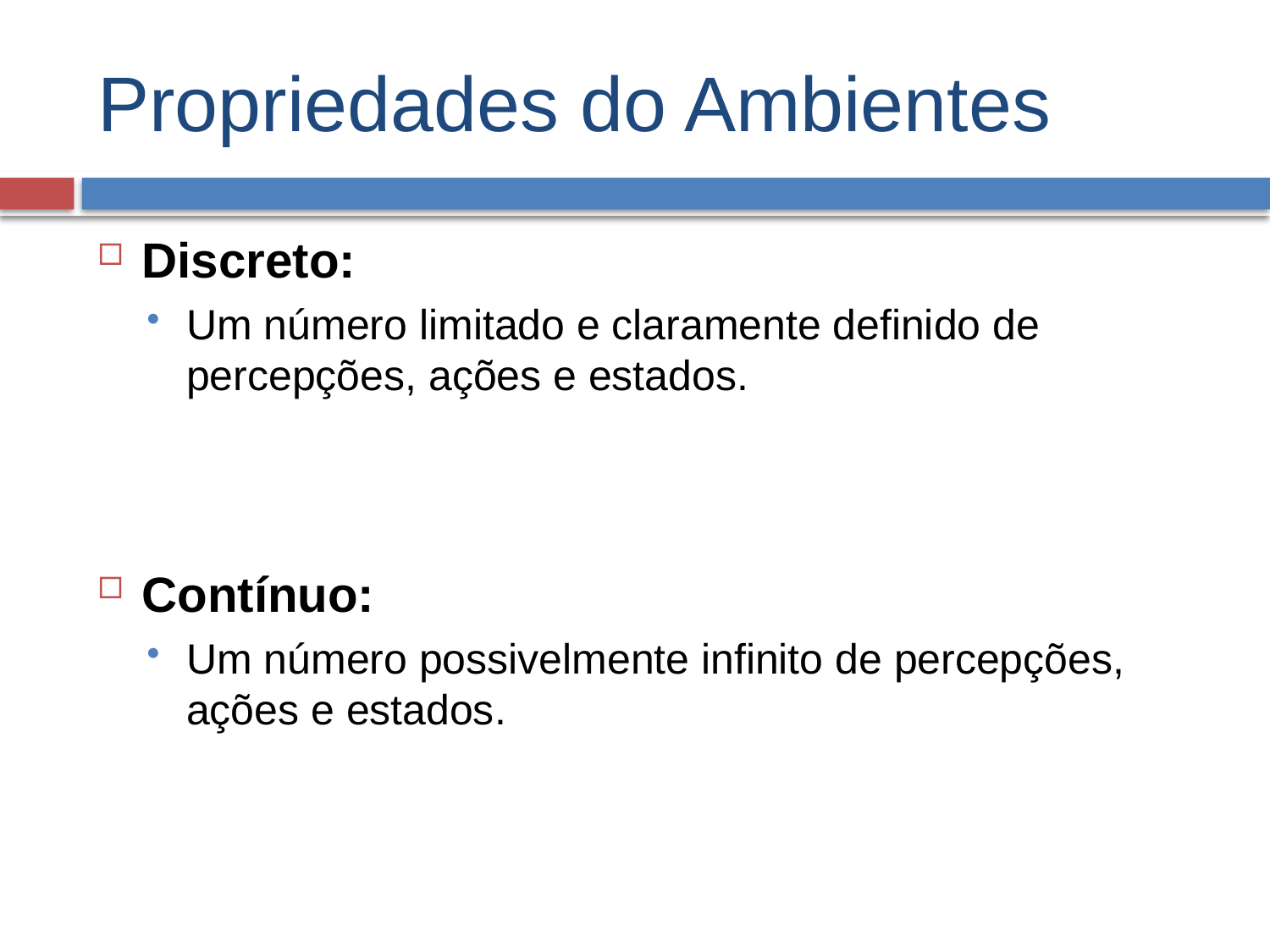

# Propriedades do Ambientes
Discreto:
Um número limitado e claramente definido de percepções, ações e estados.

Contínuo:
Um número possivelmente infinito de percepções, ações e estados.